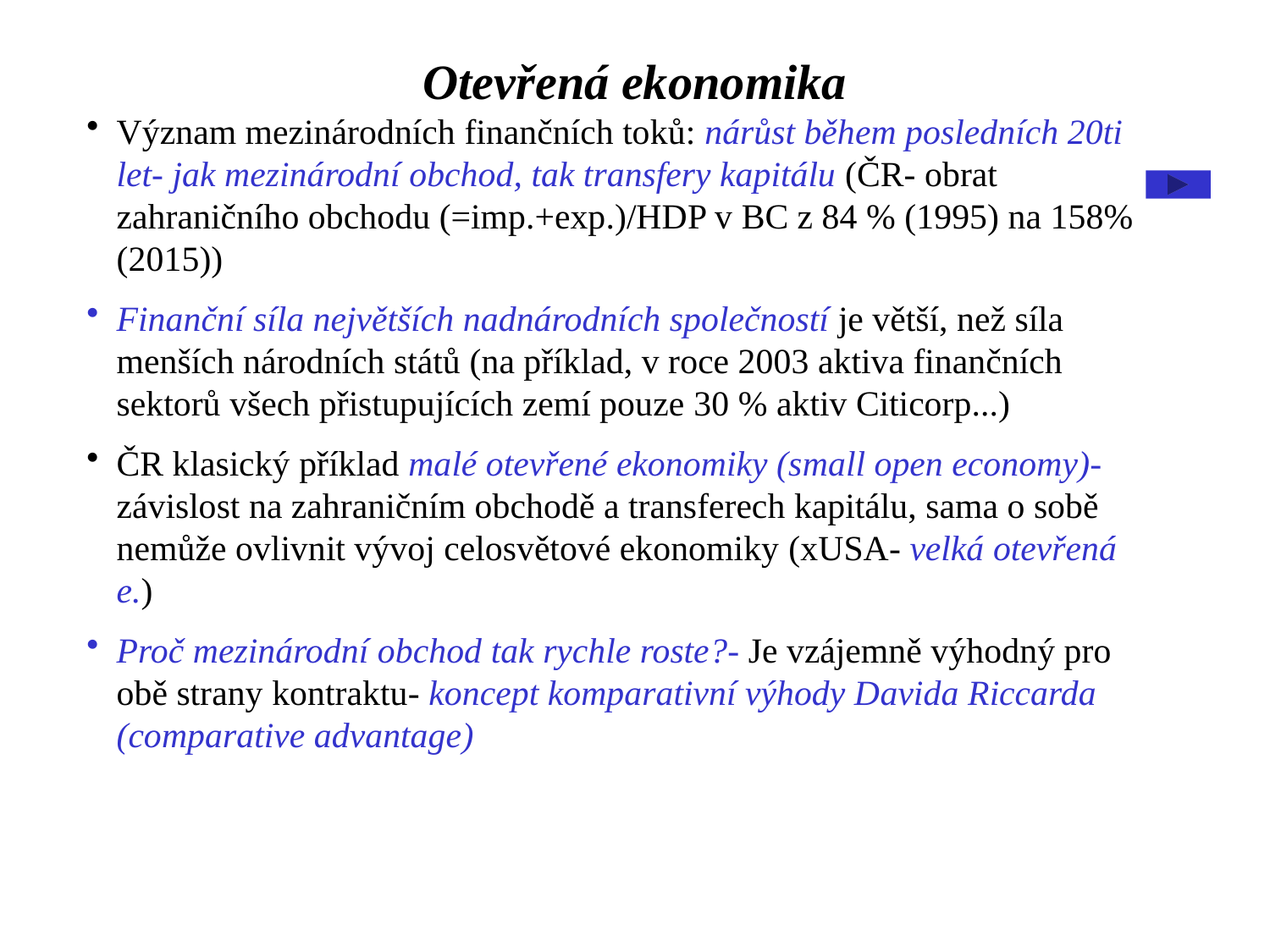

Otevřená ekonomika
Význam mezinárodních finančních toků: nárůst během posledních 20ti let- jak mezinárodní obchod, tak transfery kapitálu (ČR- obrat zahraničního obchodu (=imp.+exp.)/HDP v BC z 84 % (1995) na 158% (2015))
Finanční síla největších nadnárodních společností je větší, než síla menších národních států (na příklad, v roce 2003 aktiva finančních sektorů všech přistupujících zemí pouze 30 % aktiv Citicorp...)
ČR klasický příklad malé otevřené ekonomiky (small open economy)- závislost na zahraničním obchodě a transferech kapitálu, sama o sobě nemůže ovlivnit vývoj celosvětové ekonomiky (xUSA- velká otevřená e.)
Proč mezinárodní obchod tak rychle roste?- Je vzájemně výhodný pro obě strany kontraktu- koncept komparativní výhody Davida Riccarda (comparative advantage)